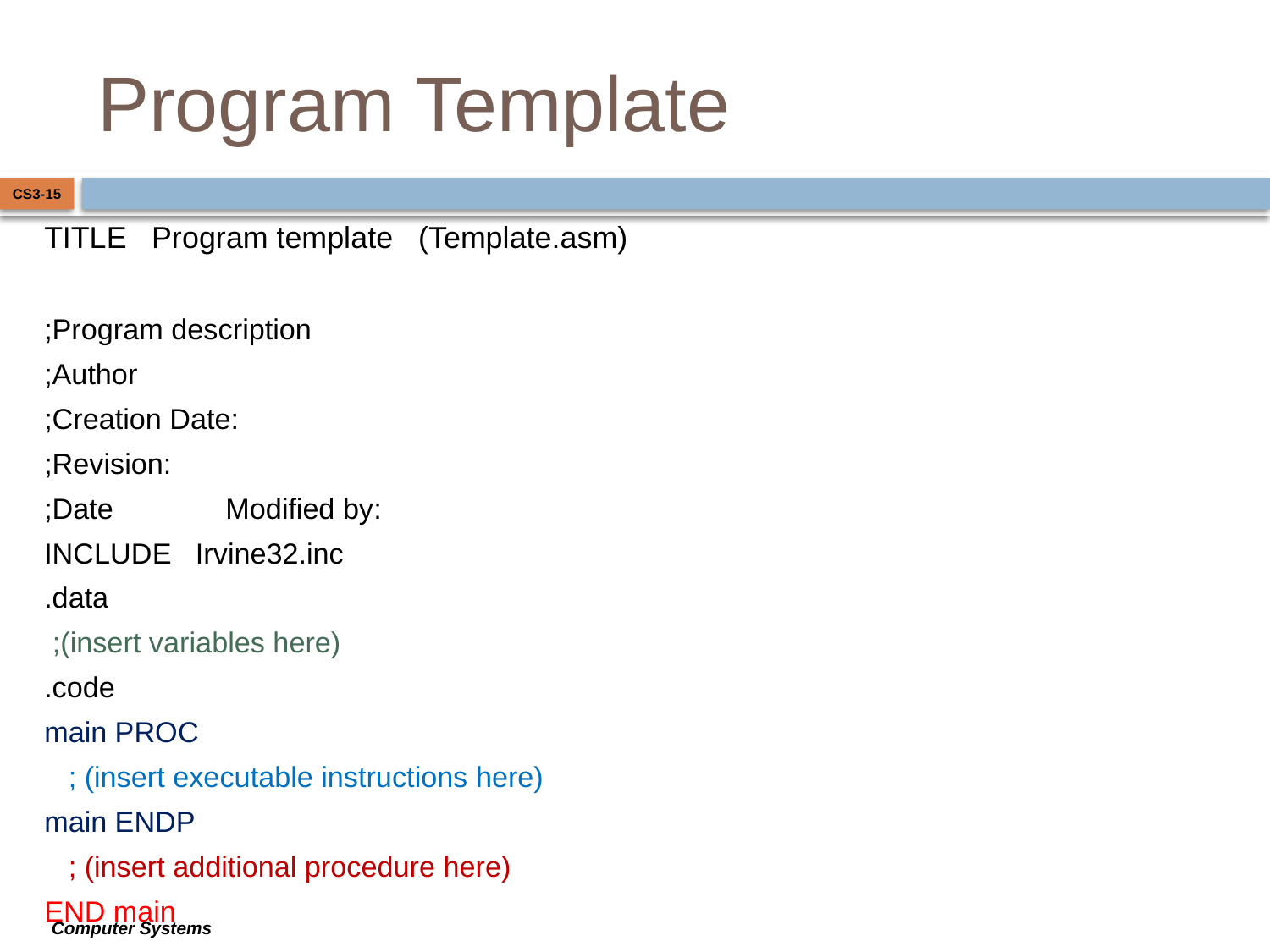

# Program Template
CS3-15
TITLE   Program template   (Template.asm)

;Program description
;Author
;Creation Date:
;Revision:
;Date              Modified by:
INCLUDE   Irvine32.inc
.data
 ;(insert variables here)
.code
main PROC
   ; (insert executable instructions here)
main ENDP
   ; (insert additional procedure here)
END main